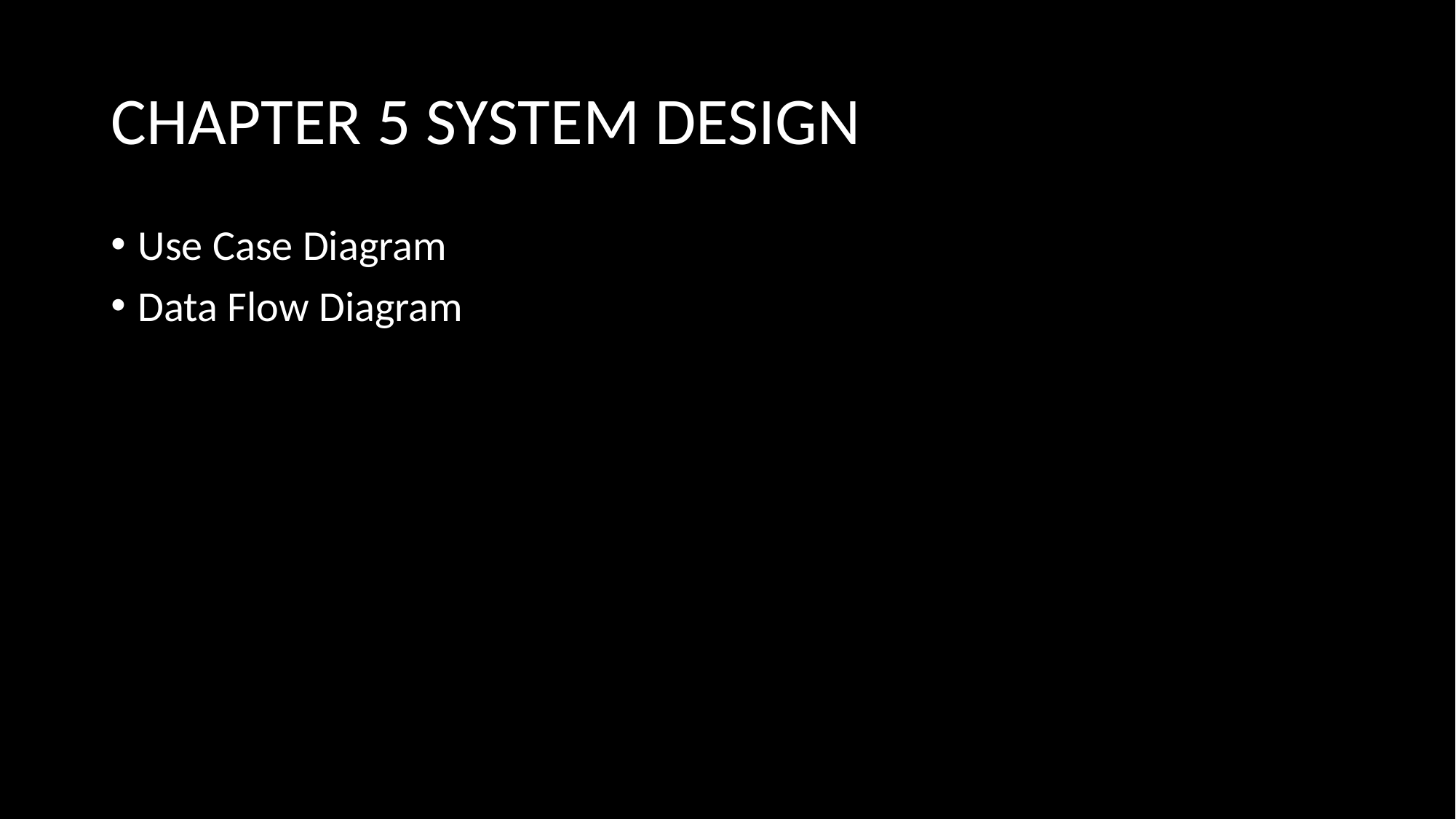

# CHAPTER 5 SYSTEM DESIGN
Use Case Diagram
Data Flow Diagram